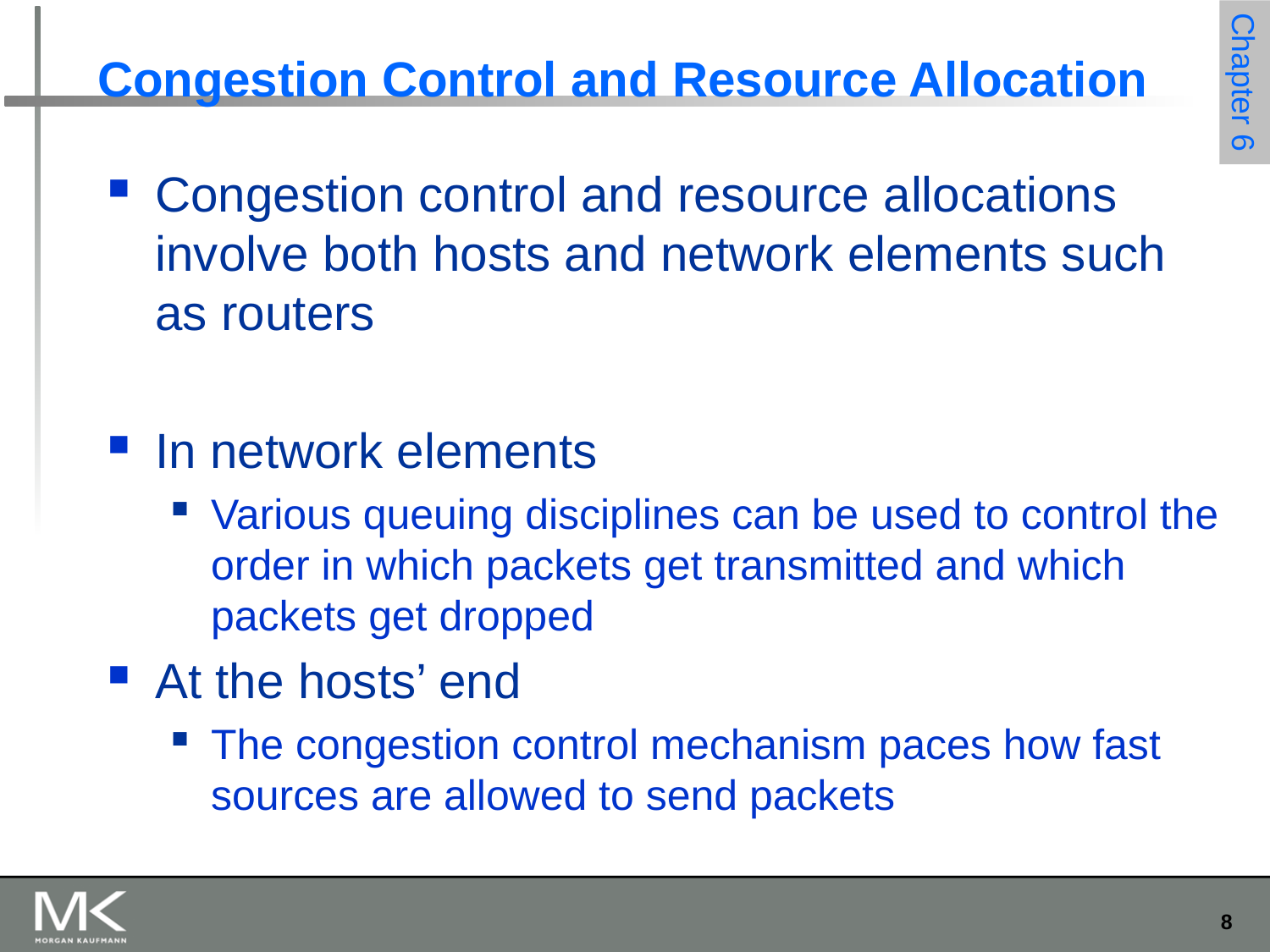

# Congestion Control and Resource Allocation
Congestion control and resource allocations involve both hosts and network elements such as routers

In network elements
Various queuing disciplines can be used to control the order in which packets get transmitted and which packets get dropped
At the hosts’ end
The congestion control mechanism paces how fast sources are allowed to send packets